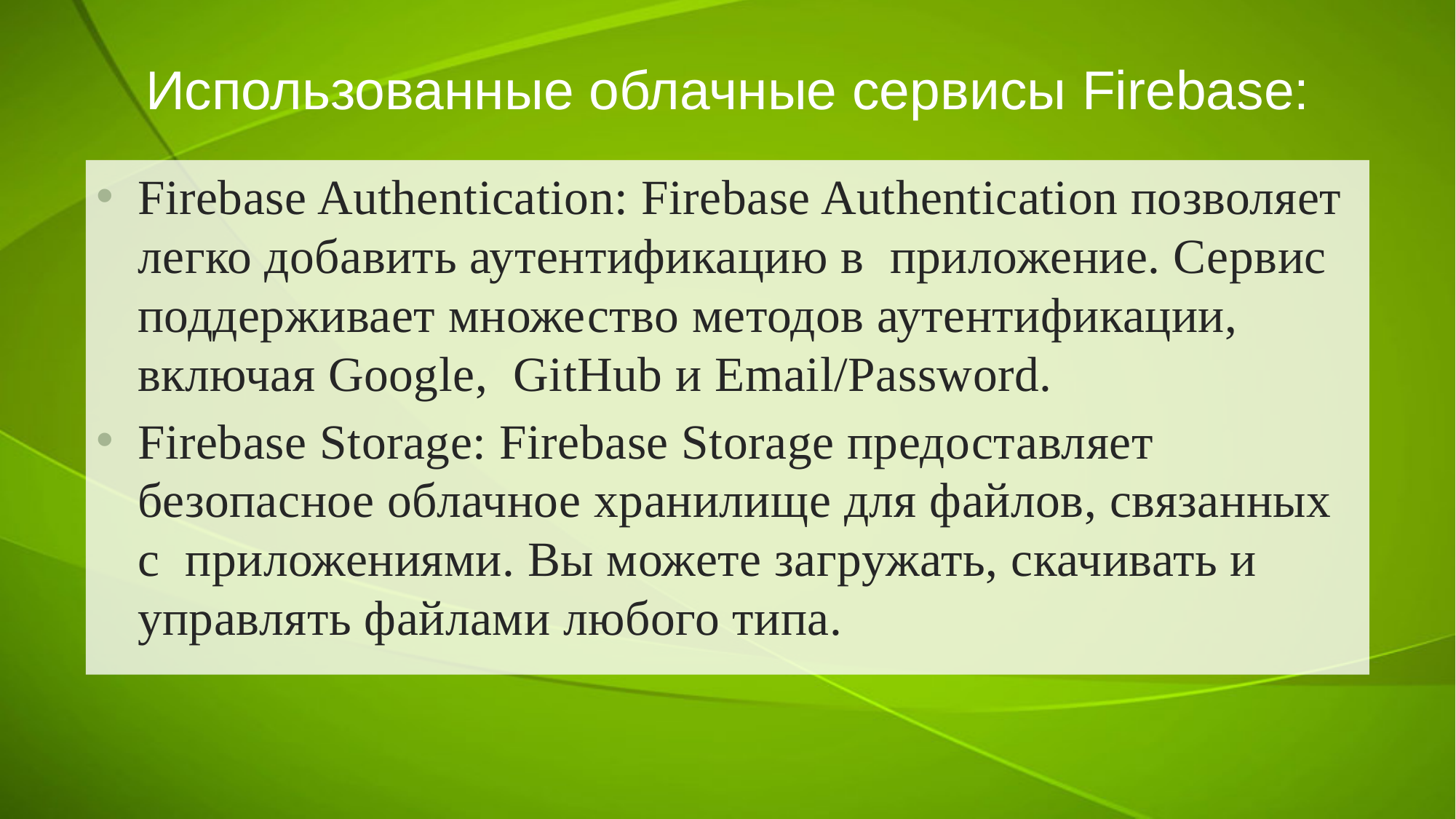

# Использованные облачные сервисы Firebase:
Firebase Authentication: Firebase Authentication позволяет легко добавить аутентификацию в  приложение. Сервис поддерживает множество методов аутентификации, включая Google,  GitHub и Email/Password.
Firebase Storage: Firebase Storage предоставляет безопасное облачное хранилище для файлов, связанных с  приложениями. Вы можете загружать, скачивать и управлять файлами любого типа.